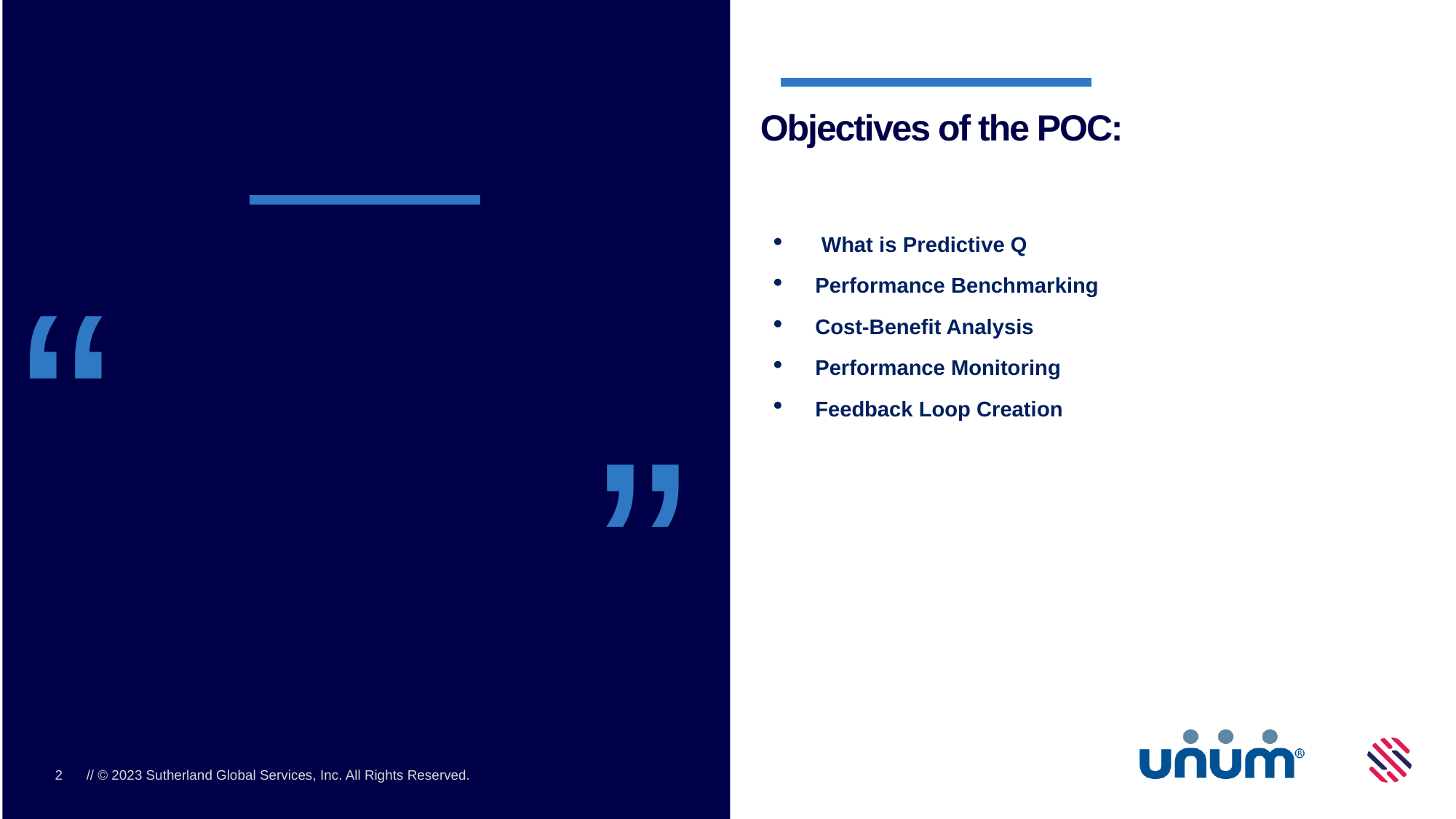

Objectives of the POC:

 What is Predictive Q
Performance Benchmarking
Cost-Benefit Analysis
Performance Monitoring
Feedback Loop Creation

“
”
2
// © 2023 Sutherland Global Services, Inc. All Rights Reserved.